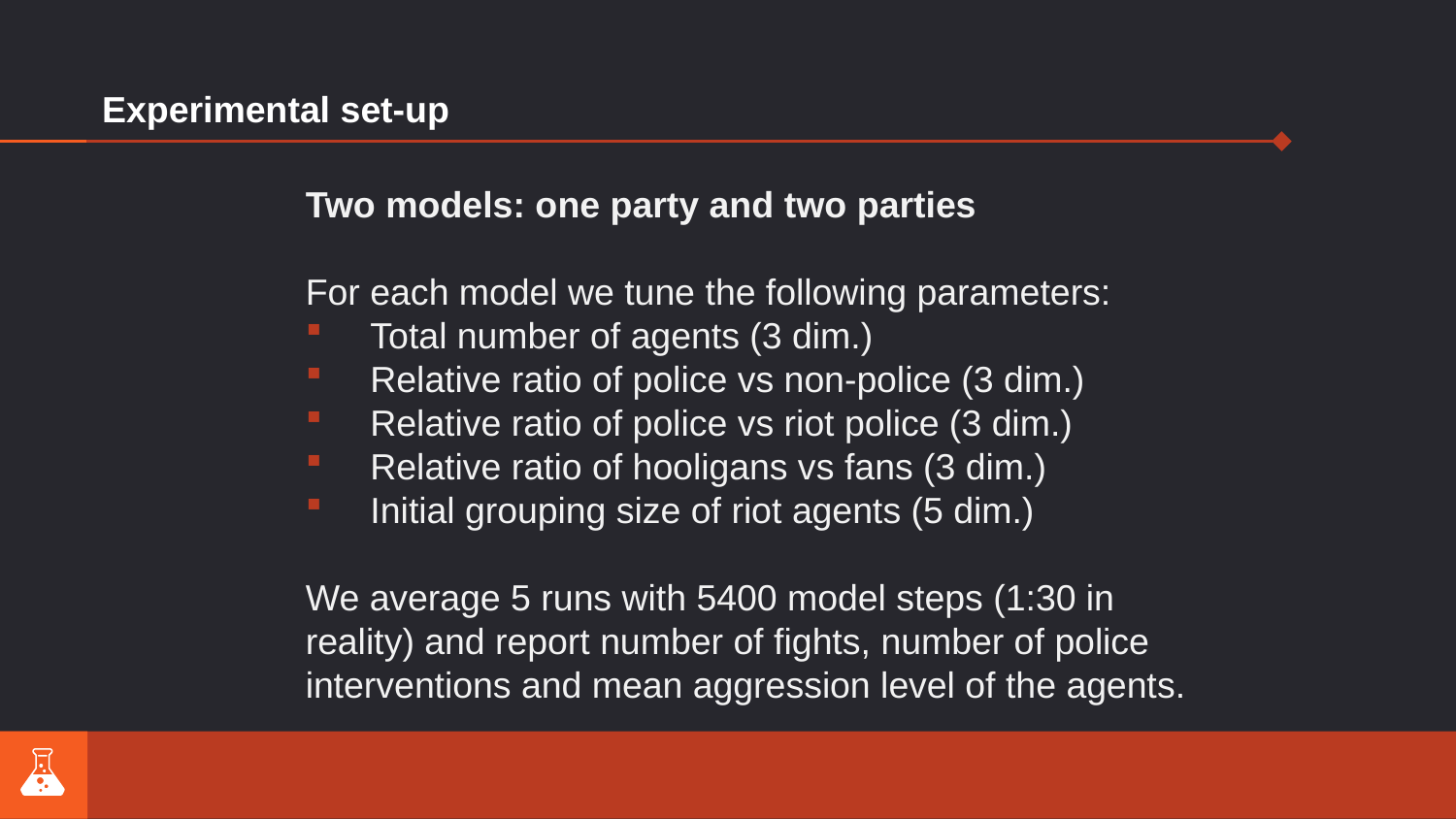

# Experimental set-up
Two models: one party and two parties

For each model we tune the following parameters:
 Total number of agents (3 dim.)
 Relative ratio of police vs non-police (3 dim.)
 Relative ratio of police vs riot police (3 dim.)
 Relative ratio of hooligans vs fans (3 dim.)
 Initial grouping size of riot agents (5 dim.)
We average 5 runs with 5400 model steps (1:30 in reality) and report number of fights, number of police interventions and mean aggression level of the agents.